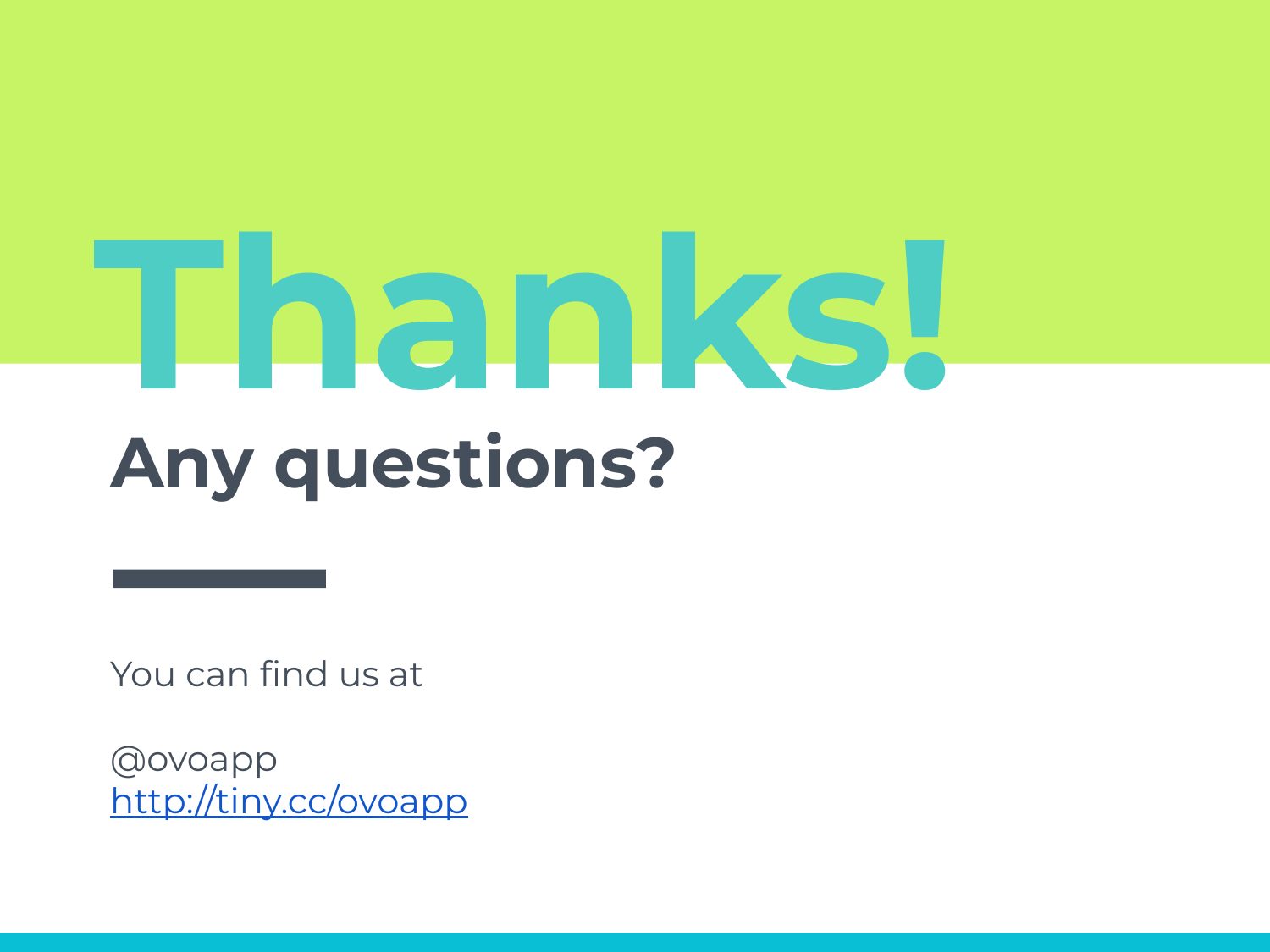

Thanks!
Any questions?

You can find us at

@ovoapp
http://tiny.cc/ovoapp